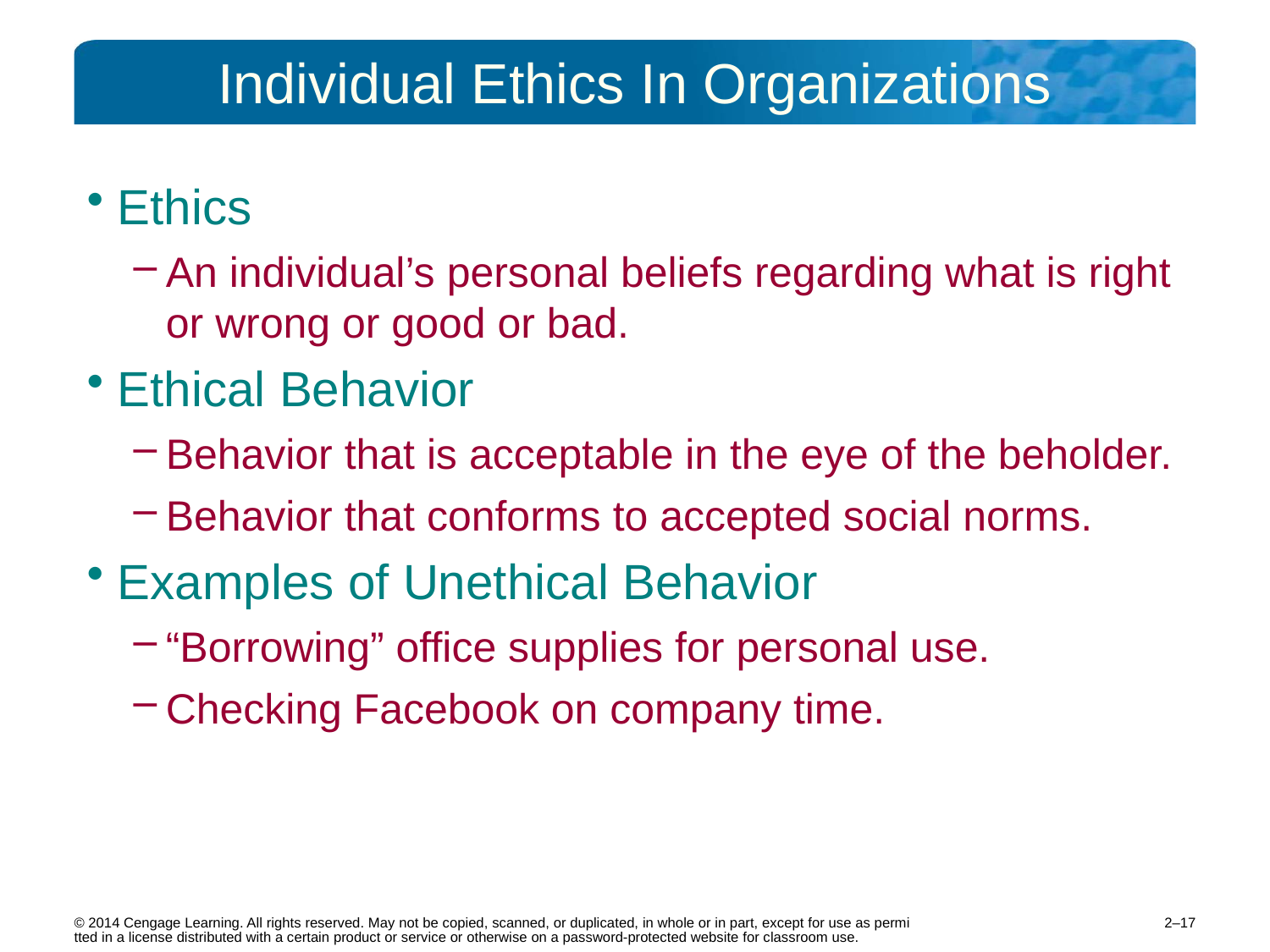

# Individual Ethics In Organizations
Ethics
An individual’s personal beliefs regarding what is right or wrong or good or bad.
Ethical Behavior
Behavior that is acceptable in the eye of the beholder.
Behavior that conforms to accepted social norms.
Examples of Unethical Behavior
“Borrowing” office supplies for personal use.
Checking Facebook on company time.
2–17
© 2014 Cengage Learning. All rights reserved. May not be copied, scanned, or duplicated, in whole or in part, except for use as permitted in a license distributed with a certain product or service or otherwise on a password-protected website for classroom use.